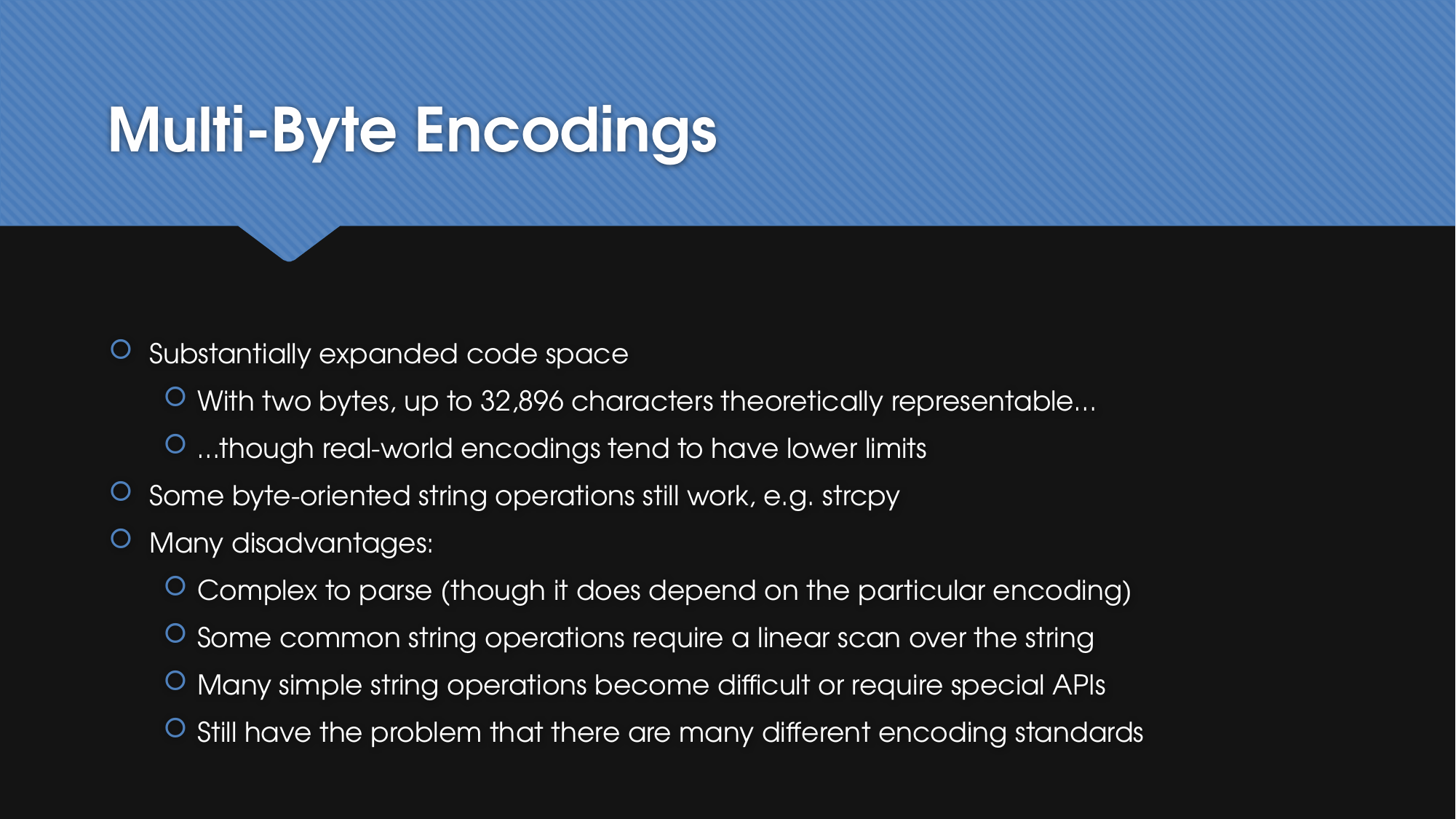

# Multi-Byte Encodings
Substantially expanded code space
With two bytes, up to 32,896 characters theoretically representable…
…though real-world encodings tend to have lower limits
Some byte-oriented string operations still work, e.g. strcpy
Many disadvantages:
Complex to parse (though it does depend on the particular encoding)
Some common string operations require a linear scan over the string
Many simple string operations become difficult or require special APIs
Still have the problem that there are many different encoding standards